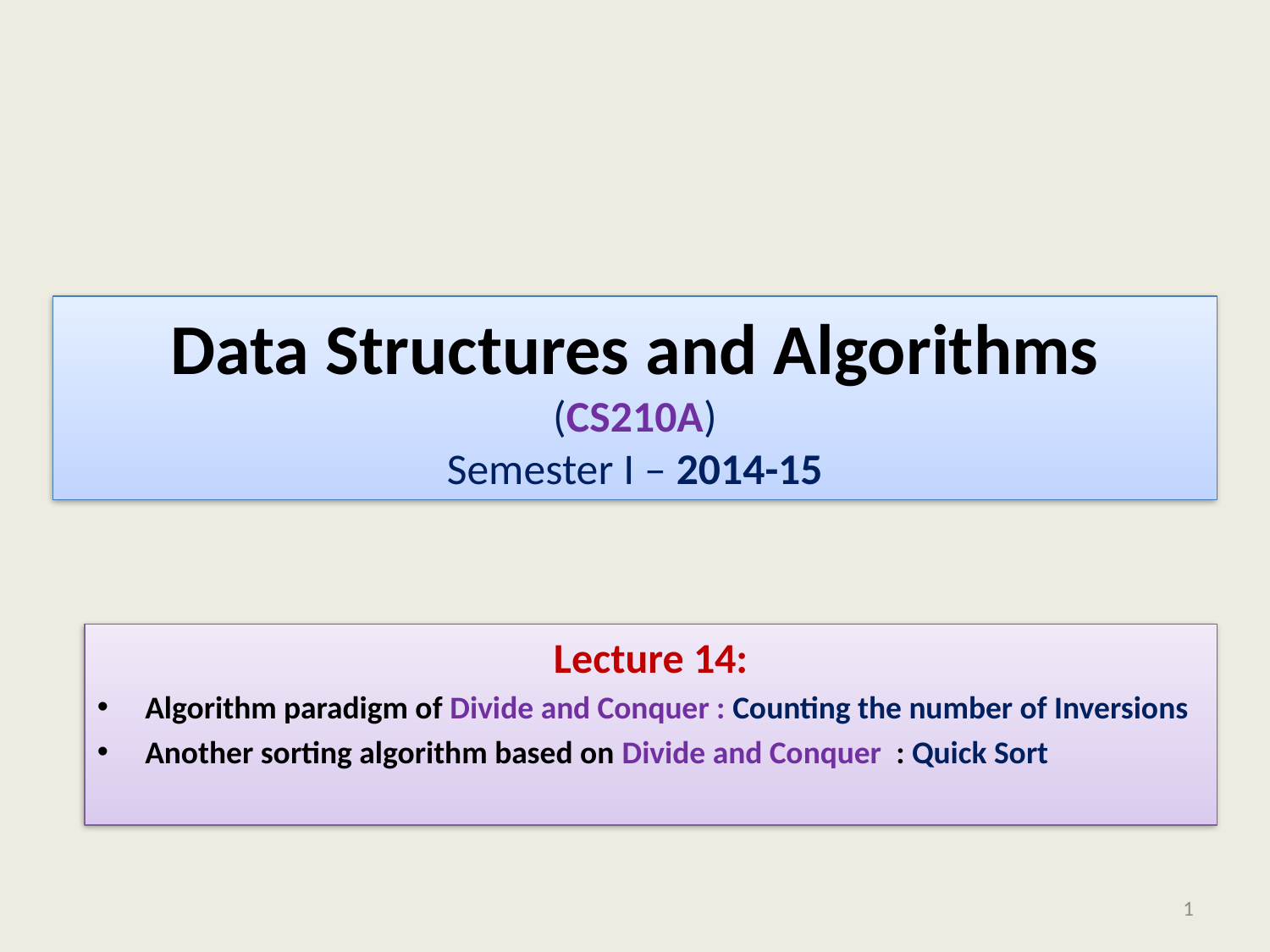

# Data Structures and Algorithms (CS210A) Semester I – 2014-15
Lecture 14:
Algorithm paradigm of Divide and Conquer : Counting the number of Inversions
Another sorting algorithm based on Divide and Conquer  : Quick Sort
1